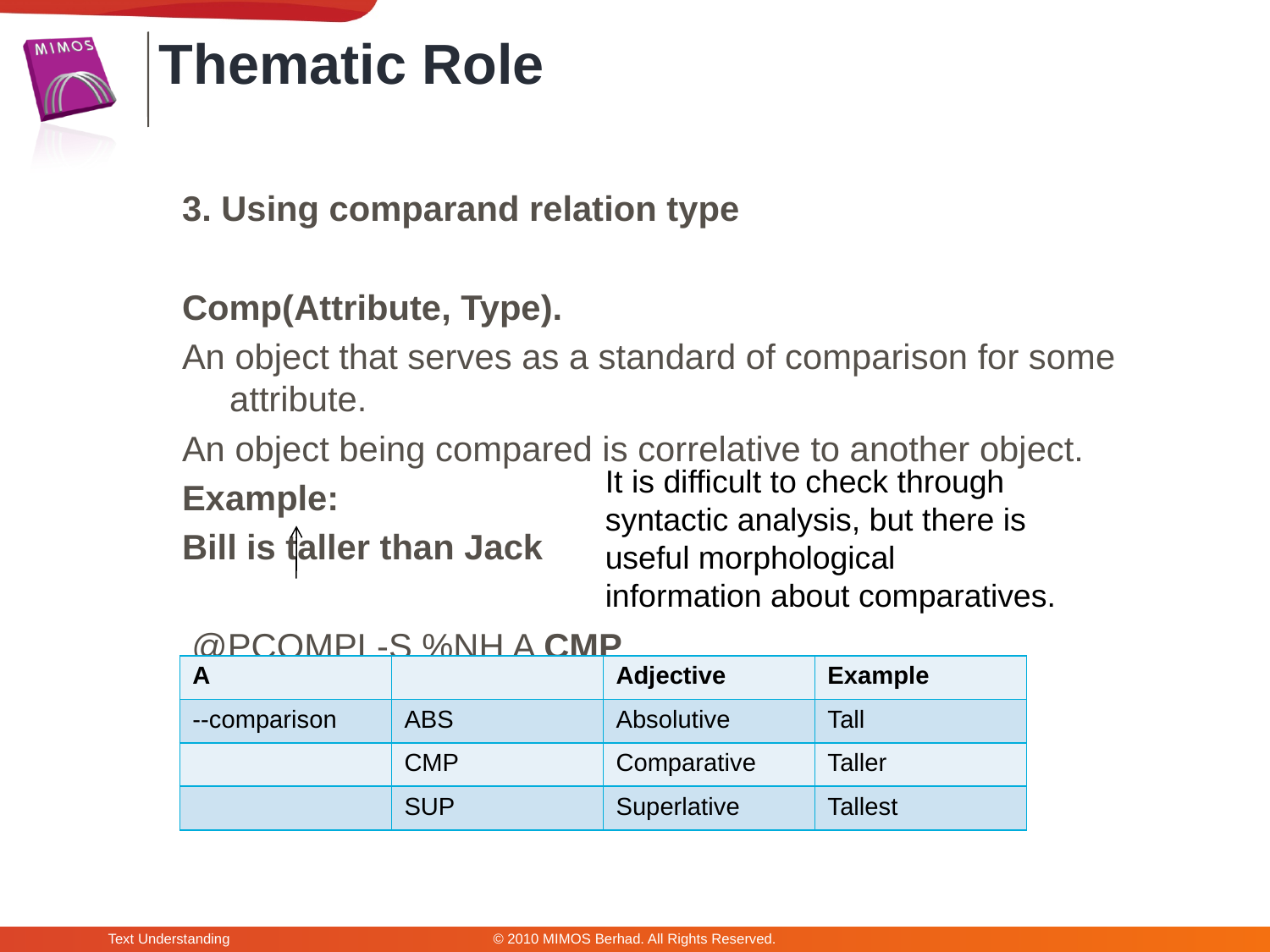

Thematic Role
3. Using comparand relation type

Comp(Attribute, Type).
An object that serves as a standard of comparison for some attribute.
An object being compared is correlative to another object.
Example:
Bill is taller than Jack

 @PCOMPL-S %NH A CMP

It is difficult to check through syntactic analysis, but there is useful morphological
information about comparatives.

| A |  | Adjective | Example |
| --- | --- | --- | --- |
| --comparison | ABS | Absolutive | Tall |
|  | CMP | Comparative | Taller |
|  | SUP | Superlative | Tallest |
Text Understanding
© 2010 MIMOS Berhad. All Rights Reserved.